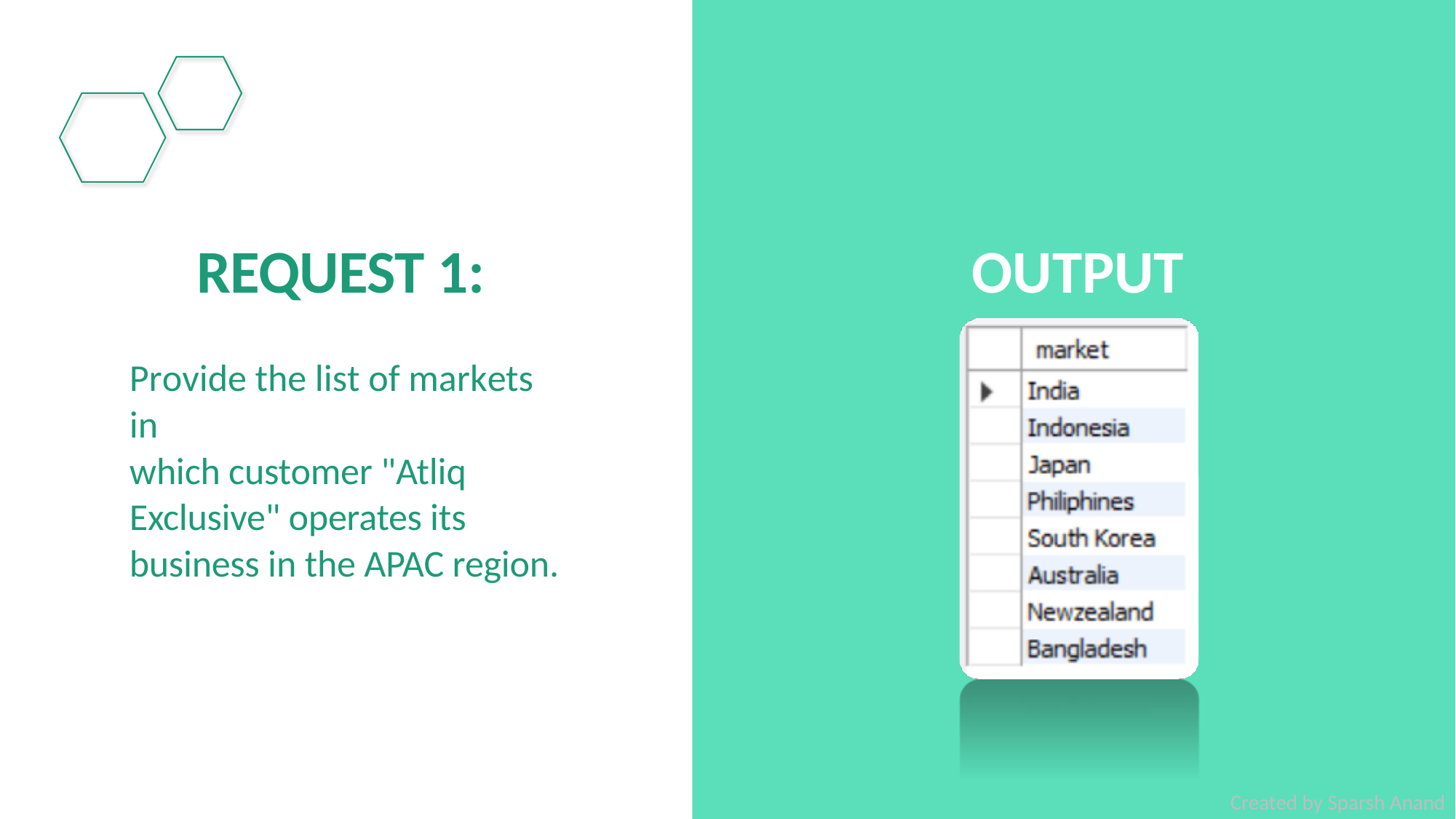

REQUEST 1:
Provide the list of markets in
which customer "Atliq
Exclusive" operates its
business in the APAC region.
OUTPUT

Created by Sparsh Anand